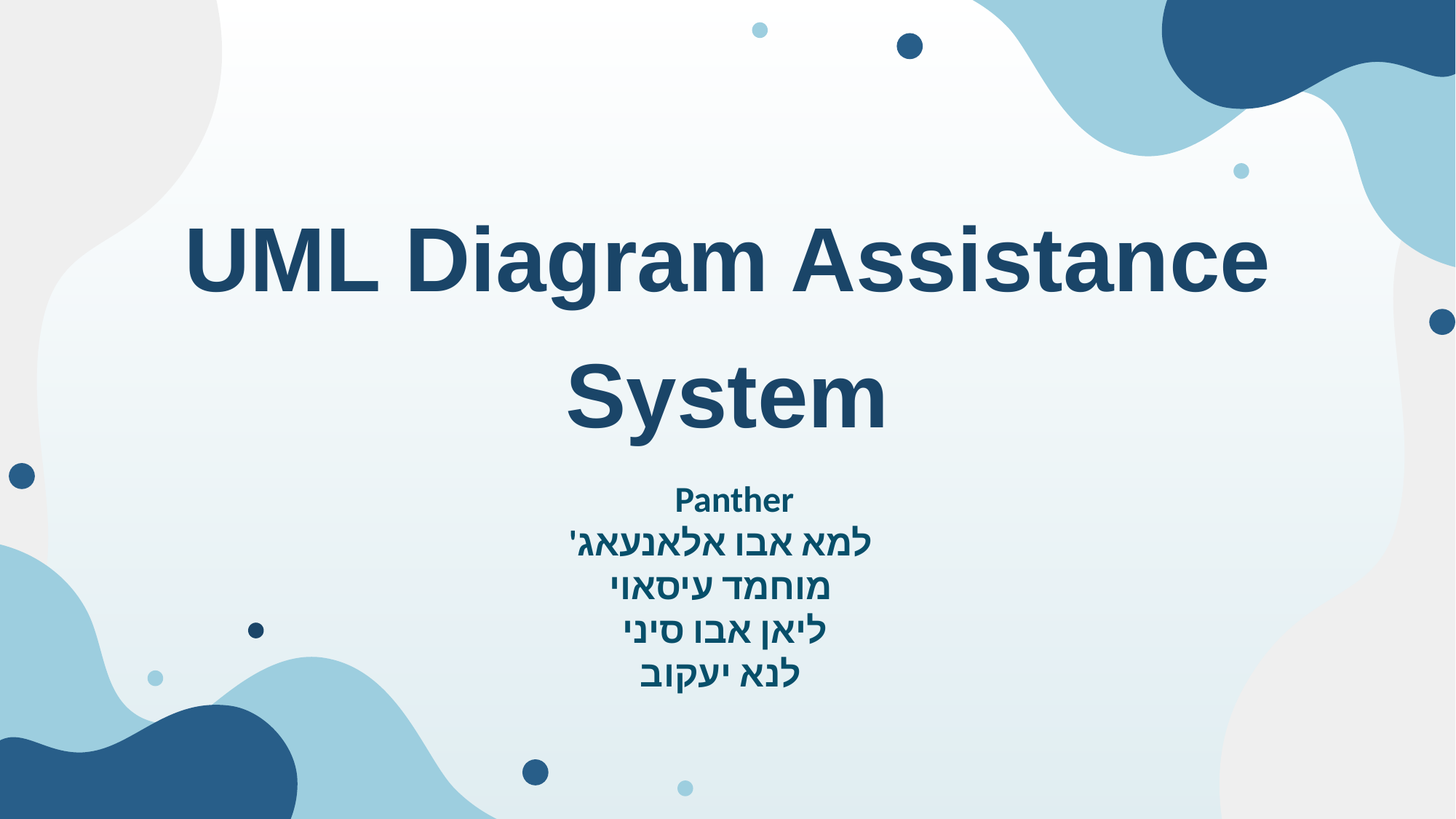

# UML Diagram Assistance System
Panther
למא אבו אלאנעאג'
מוחמד עיסאוי
ליאן אבו סיני
לנא יעקוב